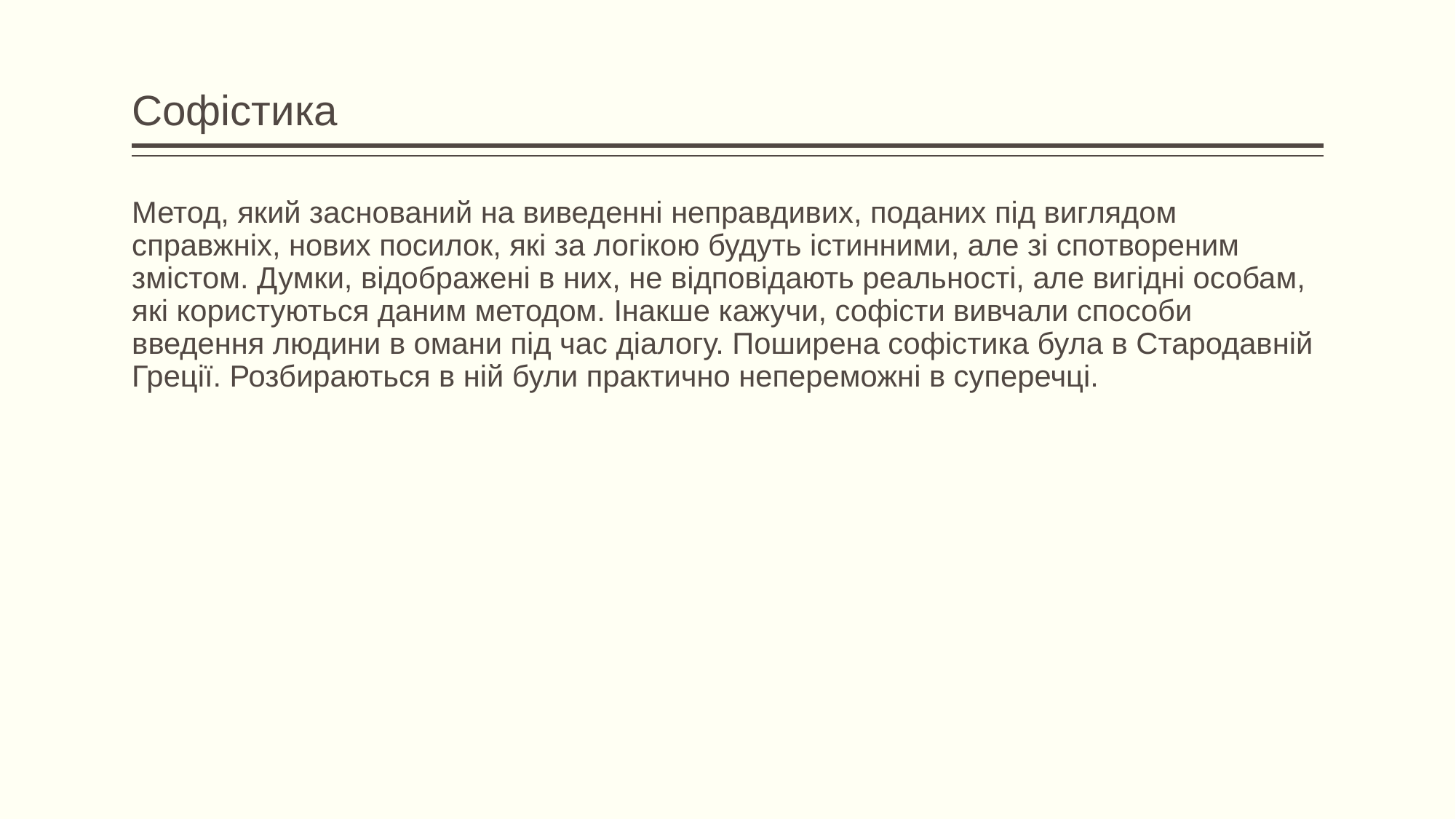

# Софістика
Метод, який заснований на виведенні неправдивих, поданих під виглядом справжніх, нових посилок, які за логікою будуть істинними, але зі спотвореним змістом. Думки, відображені в них, не відповідають реальності, але вигідні особам, які користуються даним методом. Інакше кажучи, софісти вивчали способи введення людини в омани під час діалогу. Поширена софістика була в Стародавній Греції. Розбираються в ній були практично непереможні в суперечці.